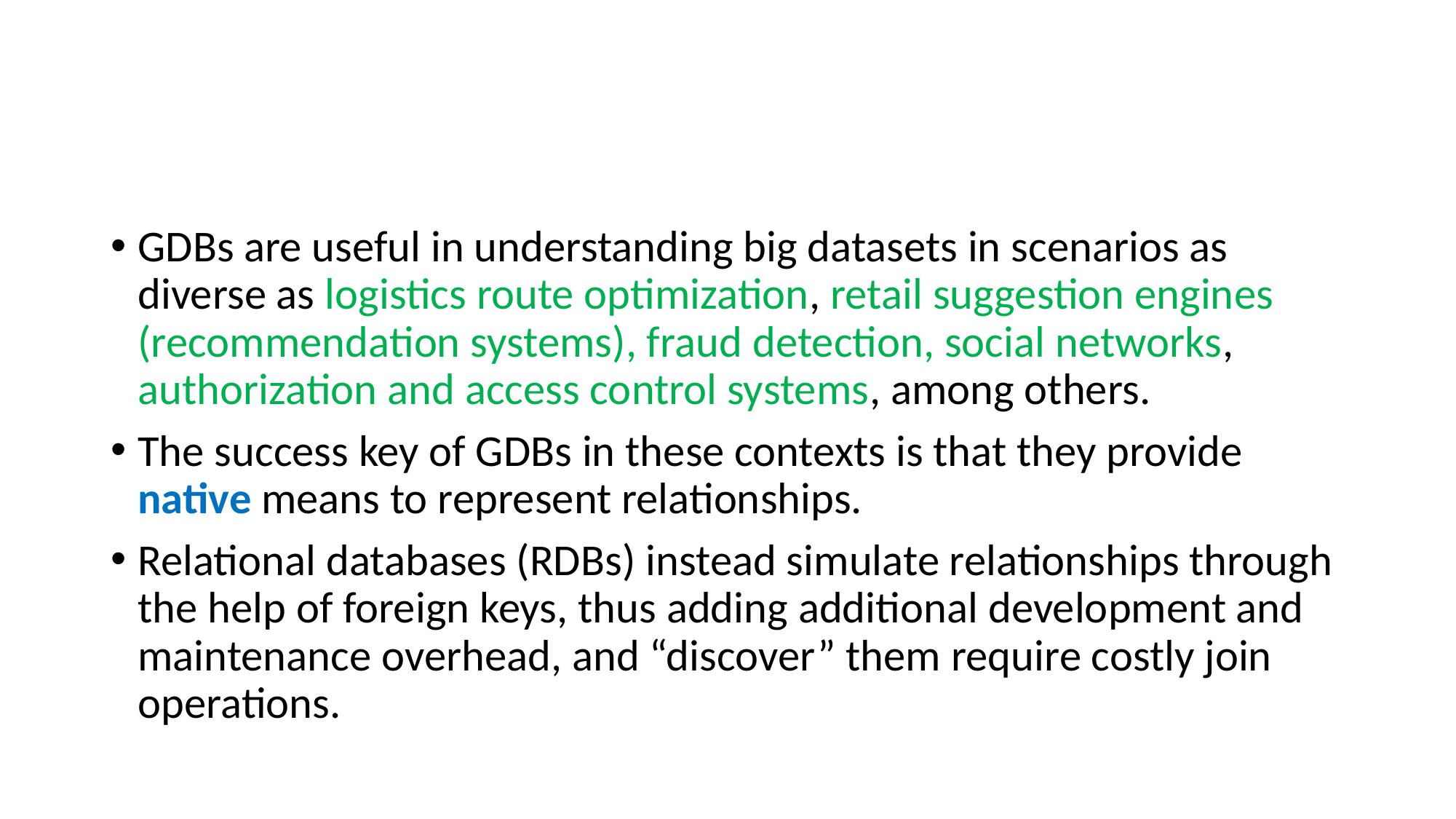

#
GDBs are useful in understanding big datasets in scenarios as diverse as logistics route optimization, retail suggestion engines (recommendation systems), fraud detection, social networks, authorization and access control systems, among others.
The success key of GDBs in these contexts is that they provide native means to represent relationships.
Relational databases (RDBs) instead simulate relationships through the help of foreign keys, thus adding additional development and maintenance overhead, and “discover” them require costly join operations.